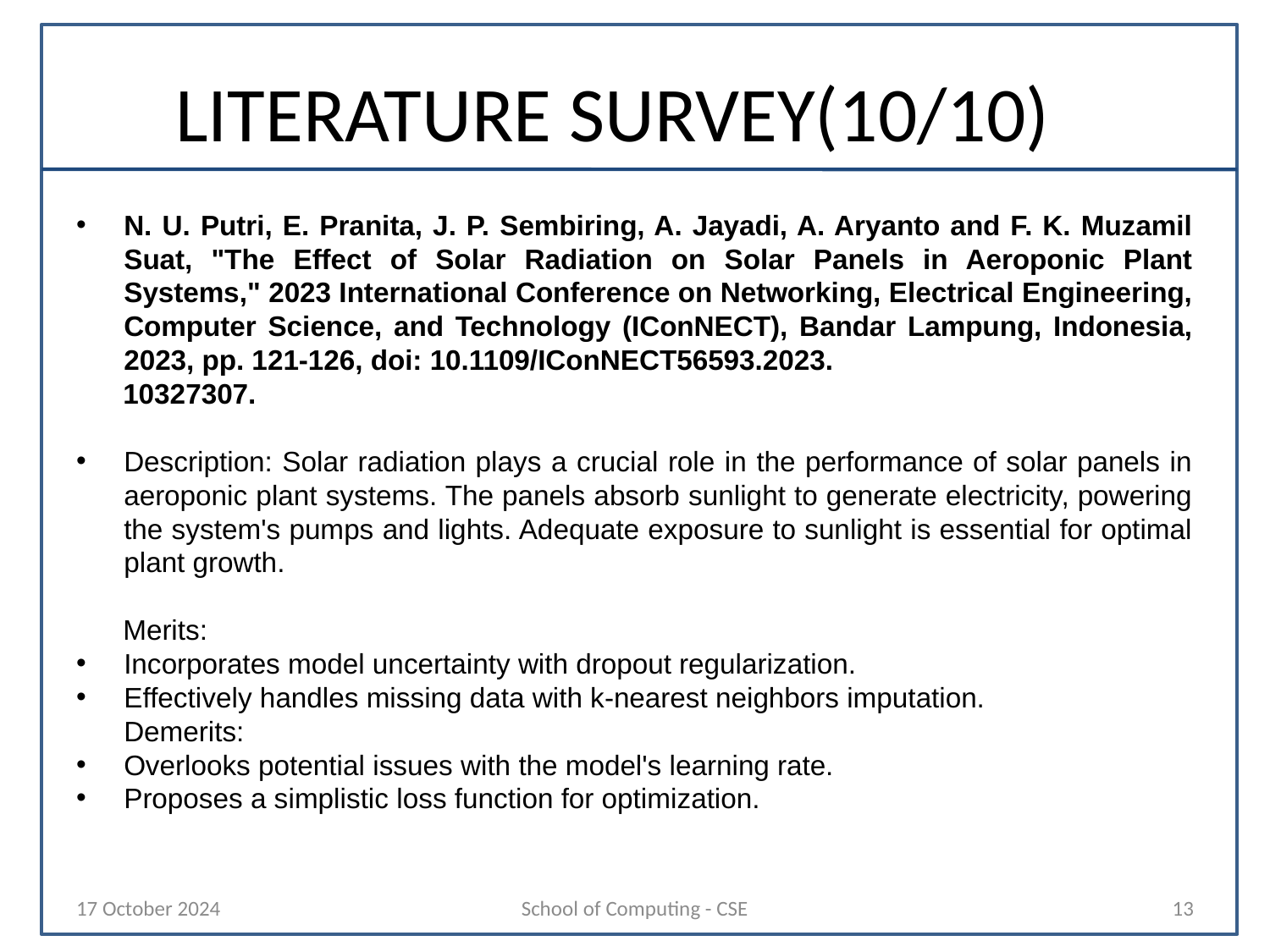

# LITERATURE SURVEY(10/10)
N. U. Putri, E. Pranita, J. P. Sembiring, A. Jayadi, A. Aryanto and F. K. Muzamil Suat, "The Effect of Solar Radiation on Solar Panels in Aeroponic Plant Systems," 2023 International Conference on Networking, Electrical Engineering, Computer Science, and Technology (IConNECT), Bandar Lampung, Indonesia, 2023, pp. 121-126, doi: 10.1109/IConNECT56593.2023.
      10327307.

Description: Solar radiation plays a crucial role in the performance of solar panels in aeroponic plant systems. The panels absorb sunlight to generate electricity, powering the system's pumps and lights. Adequate exposure to sunlight is essential for optimal plant growth.
      Merits:
Incorporates model uncertainty with dropout regularization.
Effectively handles missing data with k-nearest neighbors imputation.
Demerits:
Overlooks potential issues with the model's learning rate.
Proposes a simplistic loss function for optimization.
17 October 2024
School of Computing - CSE
13